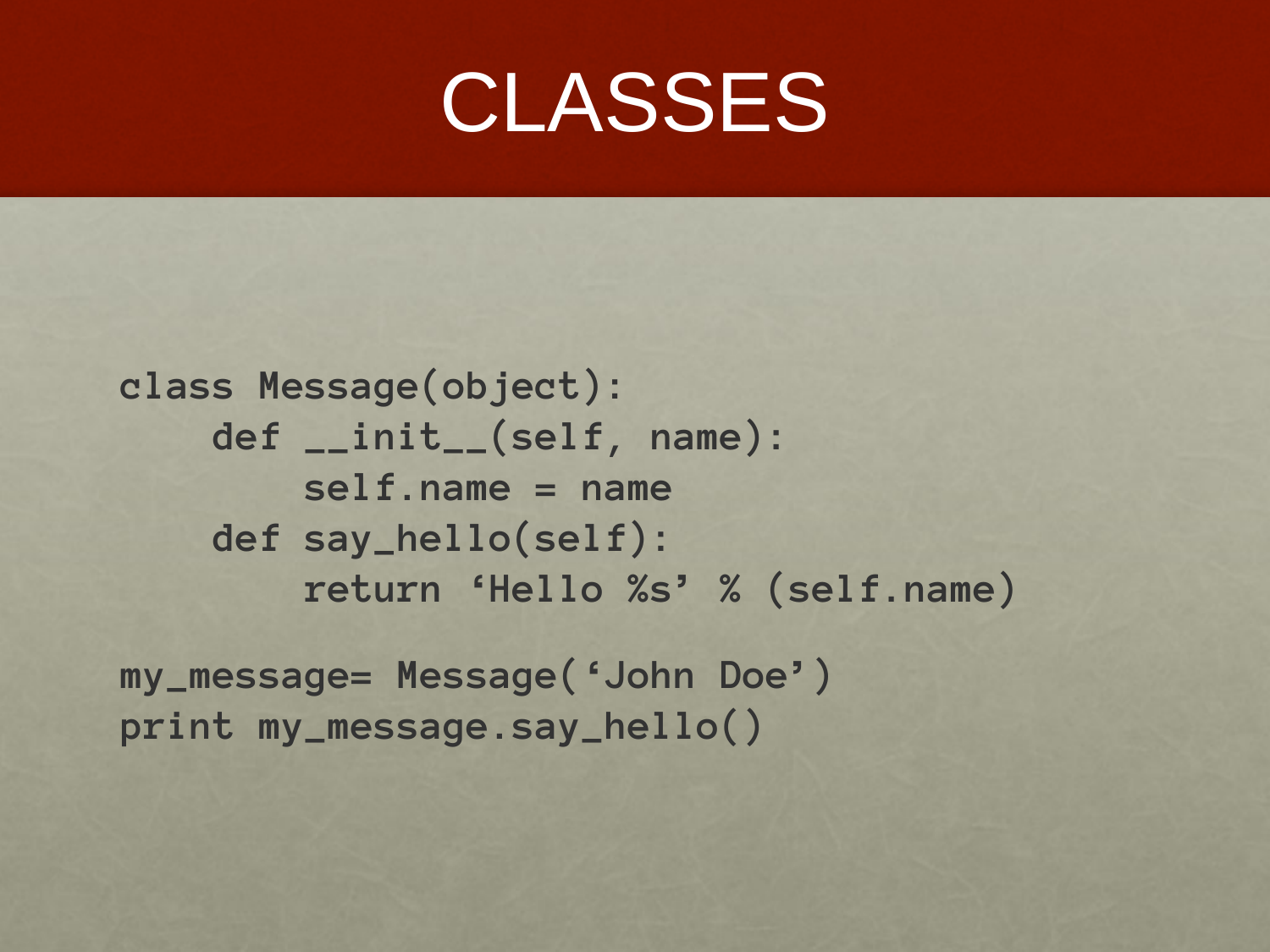

# CLASSES
class Message(object):
    def __init__(self, name):
        self.name = name
    def say_hello(self):
        return ‘Hello %s’ % (self.name)
my_message= Message(‘John Doe’)
print my_message.say_hello()